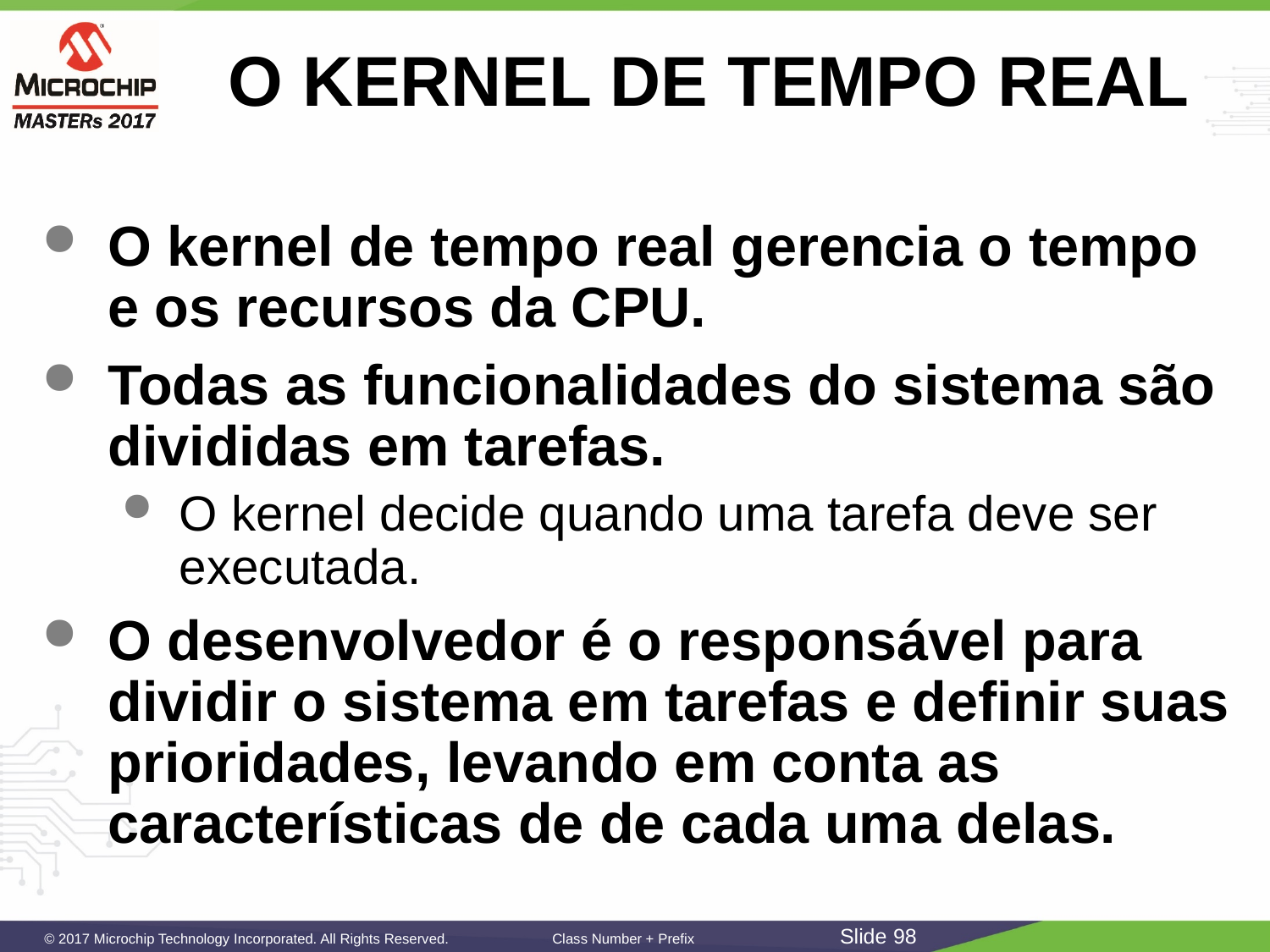

# O KERNEL DE TEMPO REAL
O kernel de tempo real gerencia o tempo e os recursos da CPU.
Todas as funcionalidades do sistema são divididas em tarefas.
O kernel decide quando uma tarefa deve ser executada.
O desenvolvedor é o responsável para dividir o sistema em tarefas e definir suas prioridades, levando em conta as características de de cada uma delas.